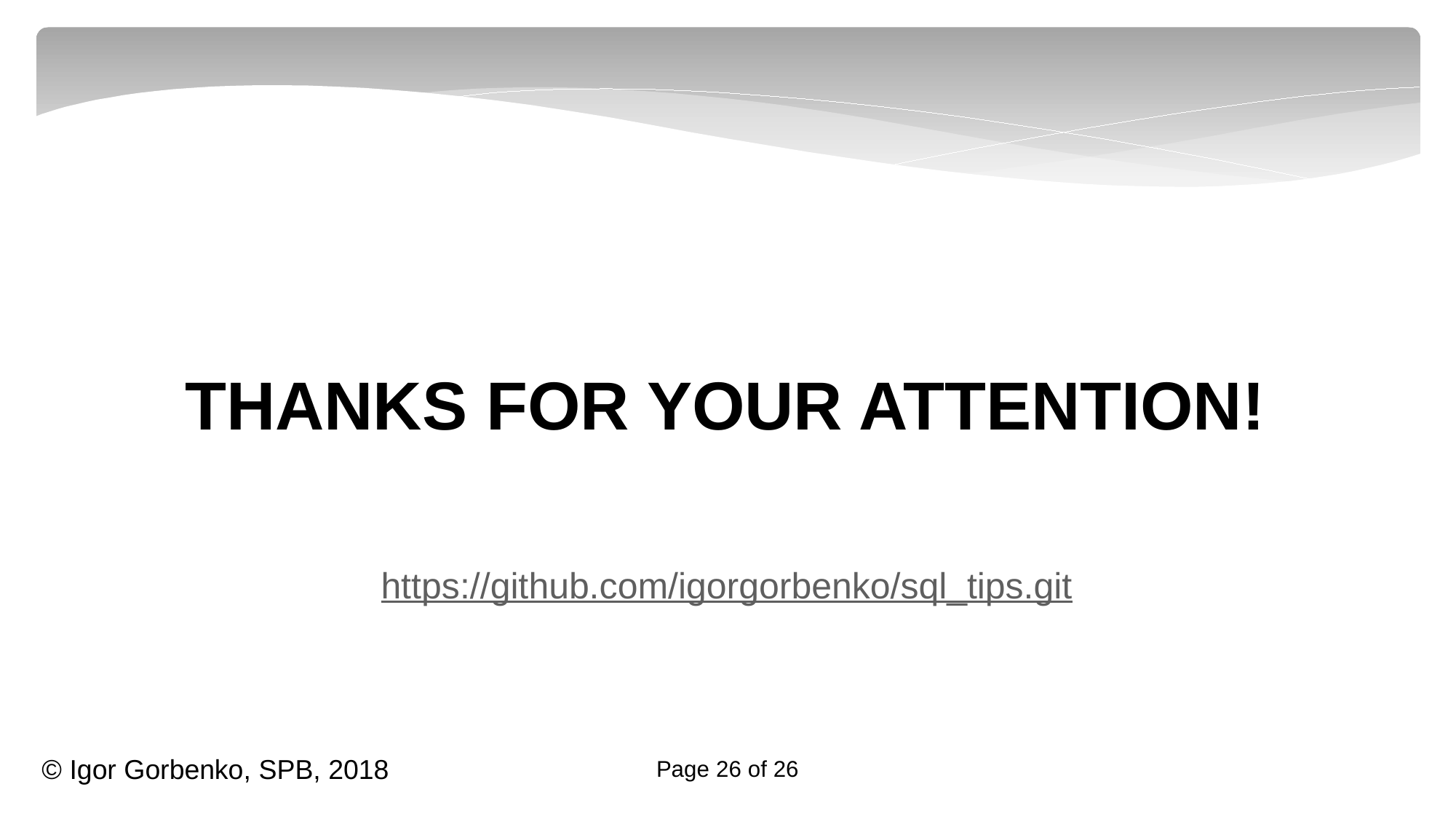

THANKS FOR YOUR ATTENTION!
https://github.com/igorgorbenko/sql_tips.git
Page 26 of 26
© Igor Gorbenko, SPB, 2018